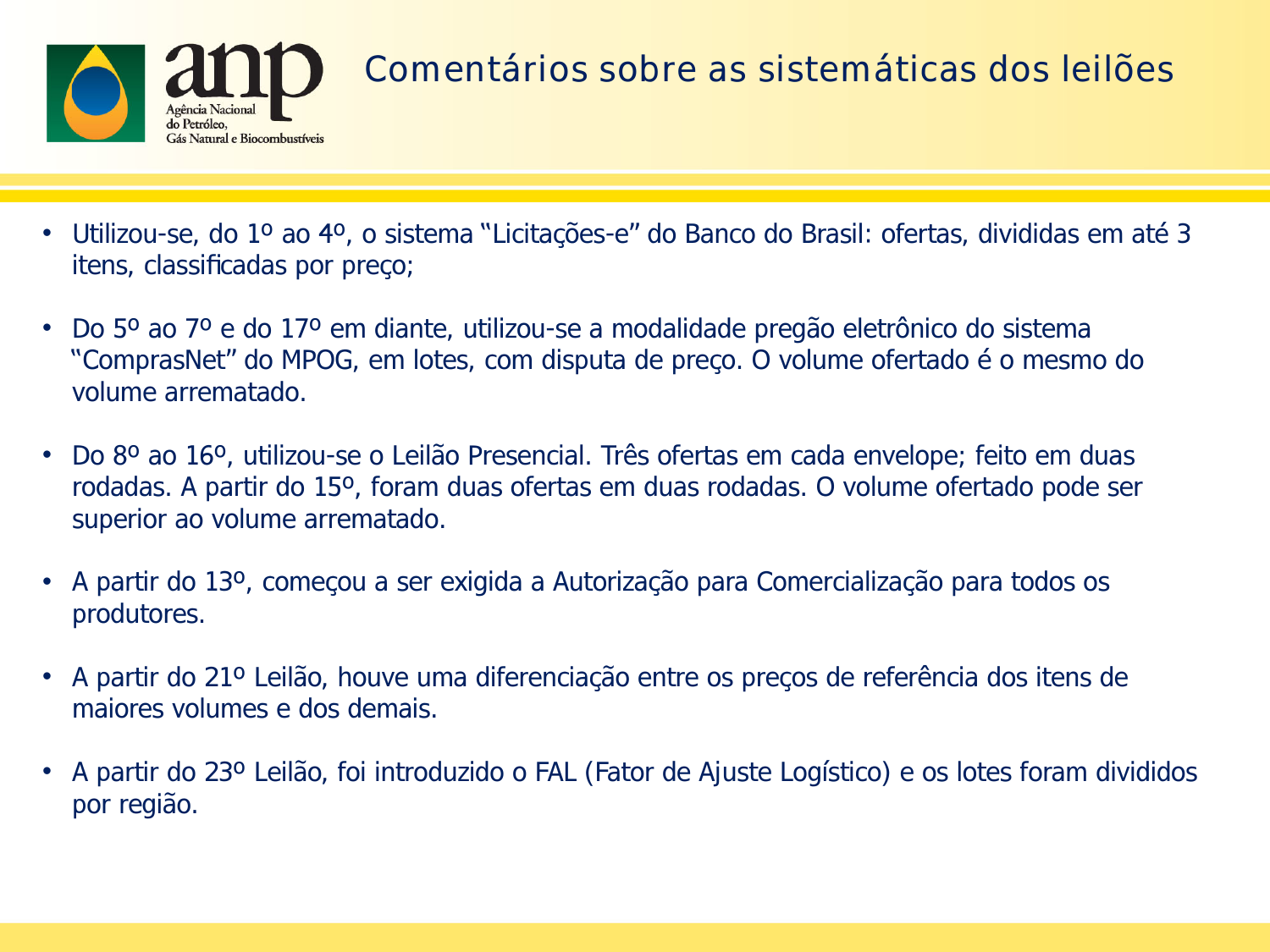

Comentários sobre as sistemáticas dos leilões
Utilizou-se, do 1º ao 4º, o sistema “Licitações-e” do Banco do Brasil: ofertas, divididas em até 3 itens, classificadas por preço;

Do 5º ao 7º e do 17º em diante, utilizou-se a modalidade pregão eletrônico do sistema “ComprasNet” do MPOG, em lotes, com disputa de preço. O volume ofertado é o mesmo do volume arrematado.

Do 8º ao 16º, utilizou-se o Leilão Presencial. Três ofertas em cada envelope; feito em duas rodadas. A partir do 15º, foram duas ofertas em duas rodadas. O volume ofertado pode ser superior ao volume arrematado.

A partir do 13º, começou a ser exigida a Autorização para Comercialização para todos os produtores.

A partir do 21º Leilão, houve uma diferenciação entre os preços de referência dos itens de maiores volumes e dos demais.

A partir do 23º Leilão, foi introduzido o FAL (Fator de Ajuste Logístico) e os lotes foram divididos por região.